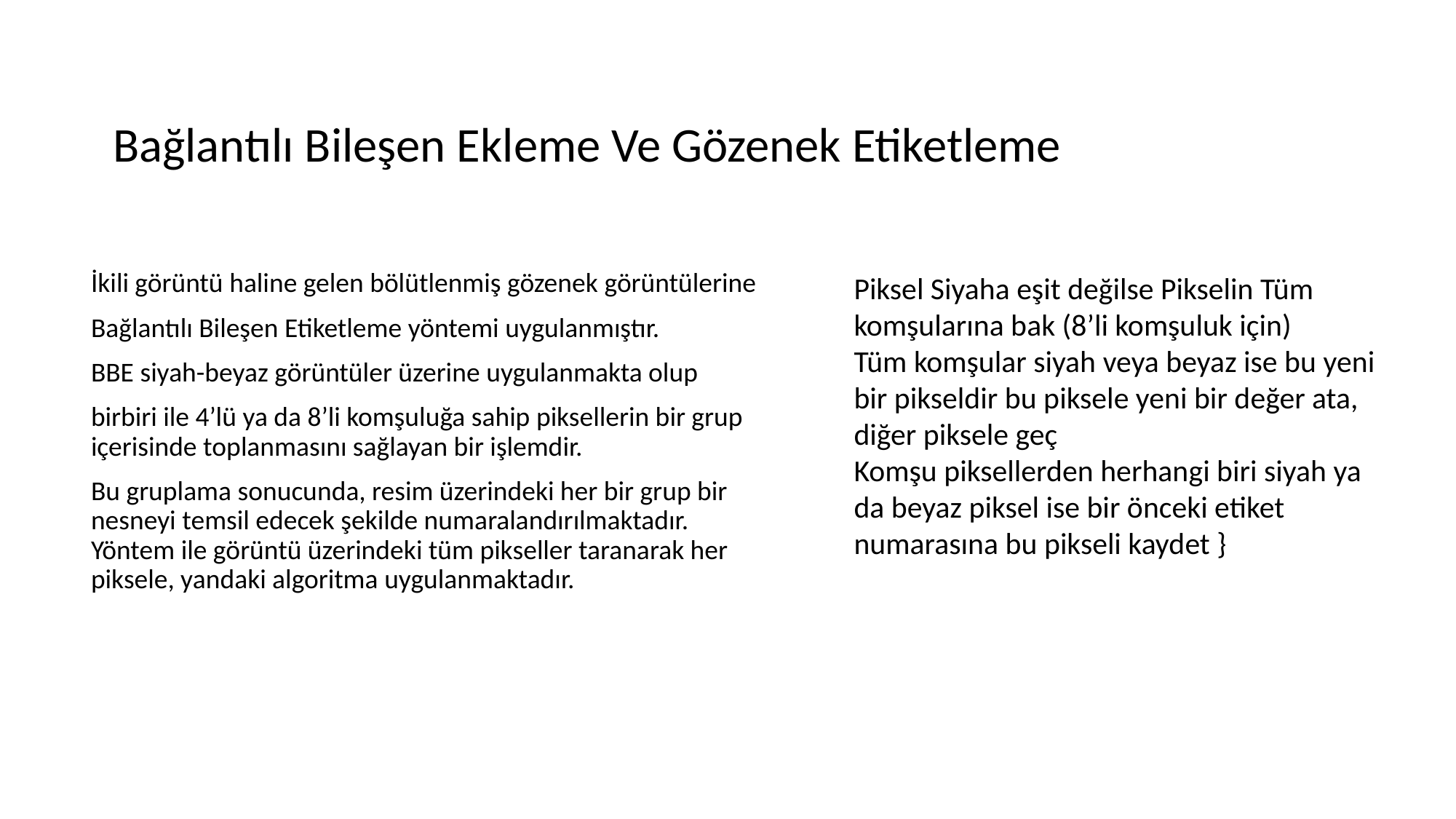

Bağlantılı Bileşen Ekleme Ve Gözenek Etiketleme
İkili görüntü haline gelen bölütlenmiş gözenek görüntülerine
Bağlantılı Bileşen Etiketleme yöntemi uygulanmıştır.
BBE siyah-beyaz görüntüler üzerine uygulanmakta olup
birbiri ile 4’lü ya da 8’li komşuluğa sahip piksellerin bir grup içerisinde toplanmasını sağlayan bir işlemdir.
Bu gruplama sonucunda, resim üzerindeki her bir grup bir nesneyi temsil edecek şekilde numaralandırılmaktadır. Yöntem ile görüntü üzerindeki tüm pikseller taranarak her piksele, yandaki algoritma uygulanmaktadır.
Piksel Siyaha eşit değilse Pikselin Tüm komşularına bak (8’li komşuluk için)
Tüm komşular siyah veya beyaz ise bu yeni bir pikseldir bu piksele yeni bir değer ata, diğer piksele geç
Komşu piksellerden herhangi biri siyah ya da beyaz piksel ise bir önceki etiket numarasına bu pikseli kaydet }